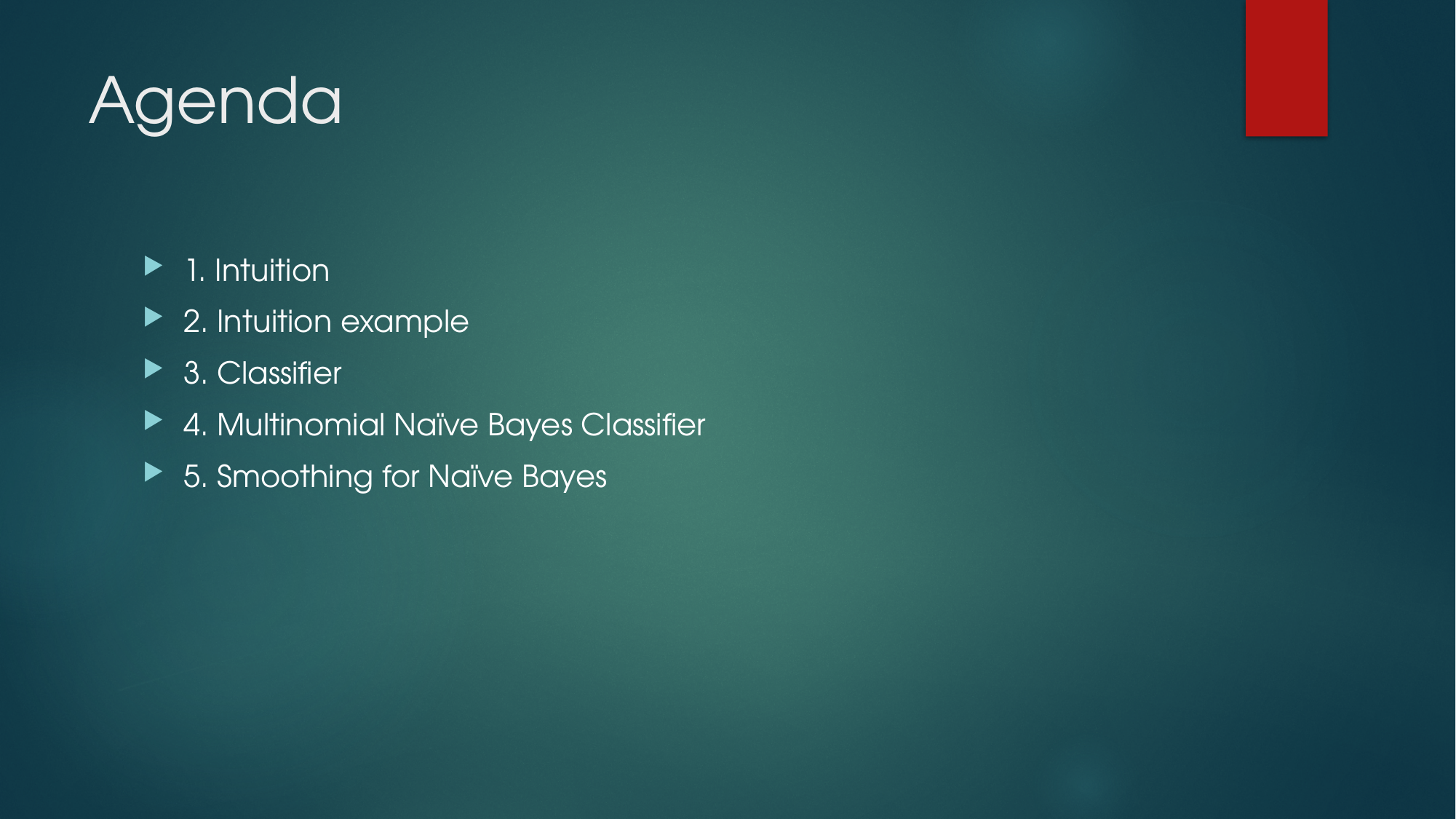

# Agenda
1. Intuition
2. Intuition example
3. Classifier
4. Multinomial Naïve Bayes Classifier
5. Smoothing for Naïve Bayes